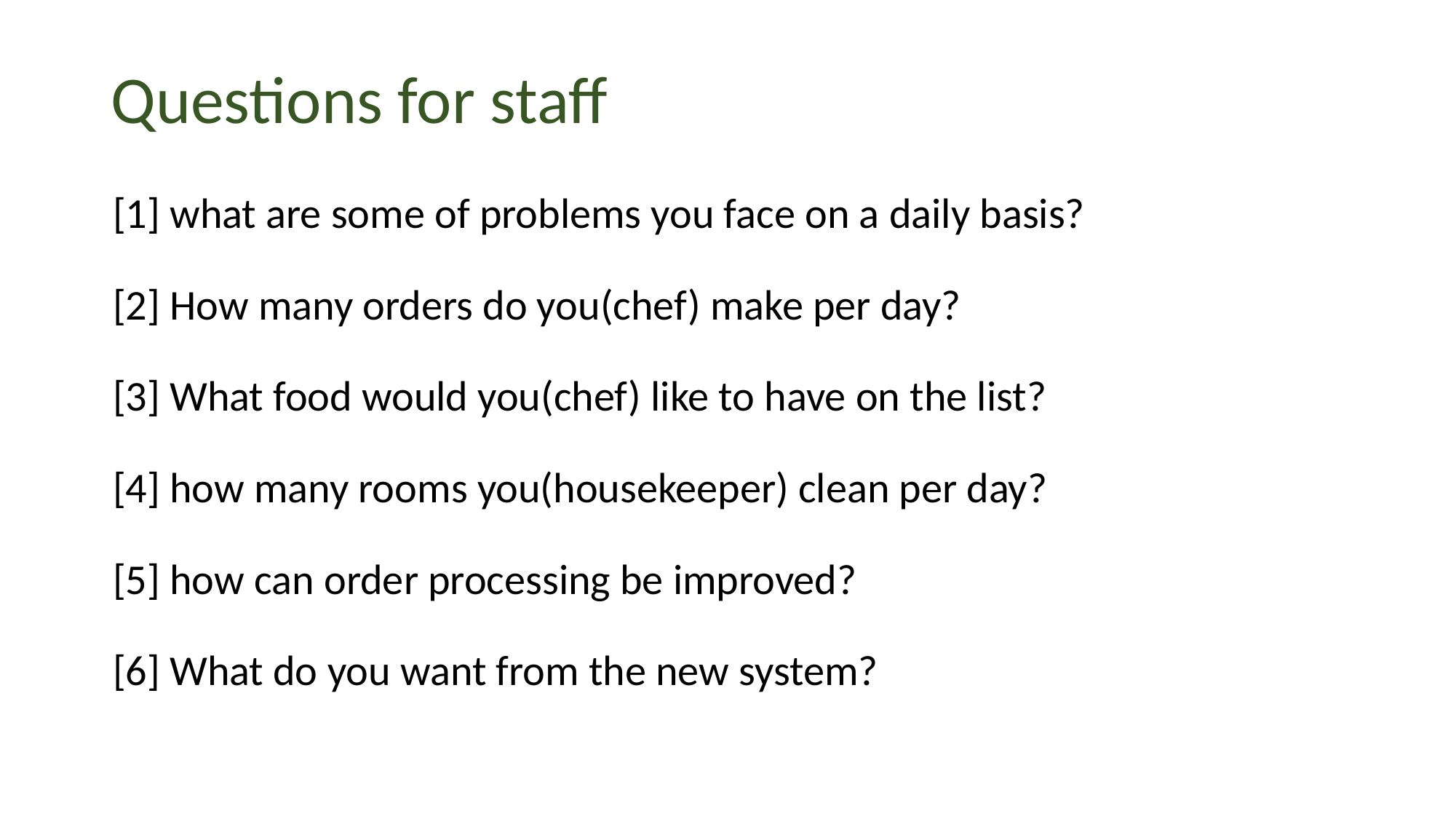

# Questions for staff
[1] what are some of problems you face on a daily basis?
[2] How many orders do you(chef) make per day?
[3] What food would you(chef) like to have on the list?
[4] how many rooms you(housekeeper) clean per day?
[5] how can order processing be improved?
[6] What do you want from the new system?